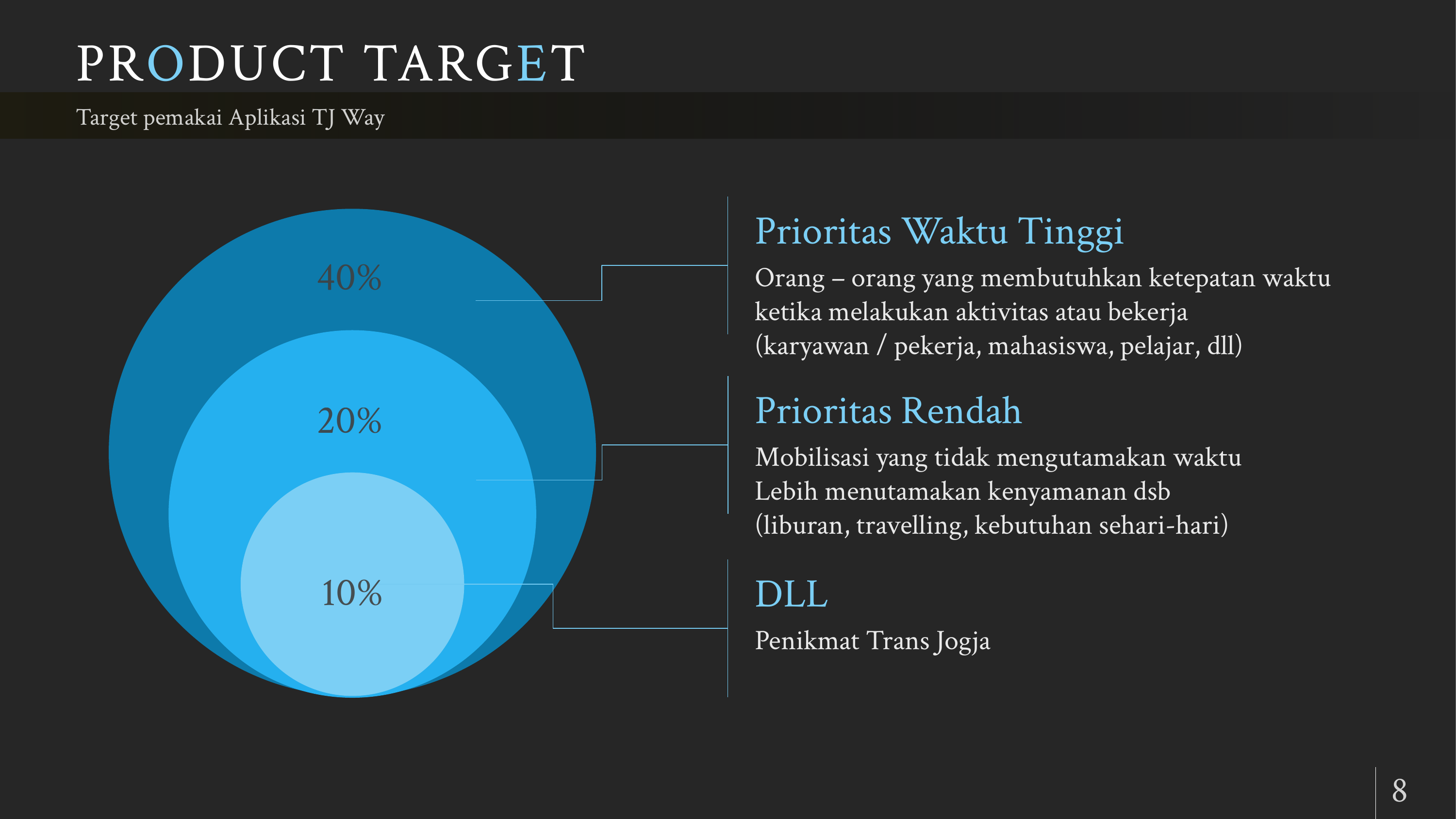

# PRODUCT TARGET
Target pemakai Aplikasi TJ Way
Prioritas Waktu Tinggi
40%
Orang – orang yang membutuhkan ketepatan waktu ketika melakukan aktivitas atau bekerja
(karyawan / pekerja, mahasiswa, pelajar, dll)
Prioritas Rendah
20%
Mobilisasi yang tidak mengutamakan waktu
Lebih menutamakan kenyamanan dsb
(liburan, travelling, kebutuhan sehari-hari)
DLL
10%
Penikmat Trans Jogja
8